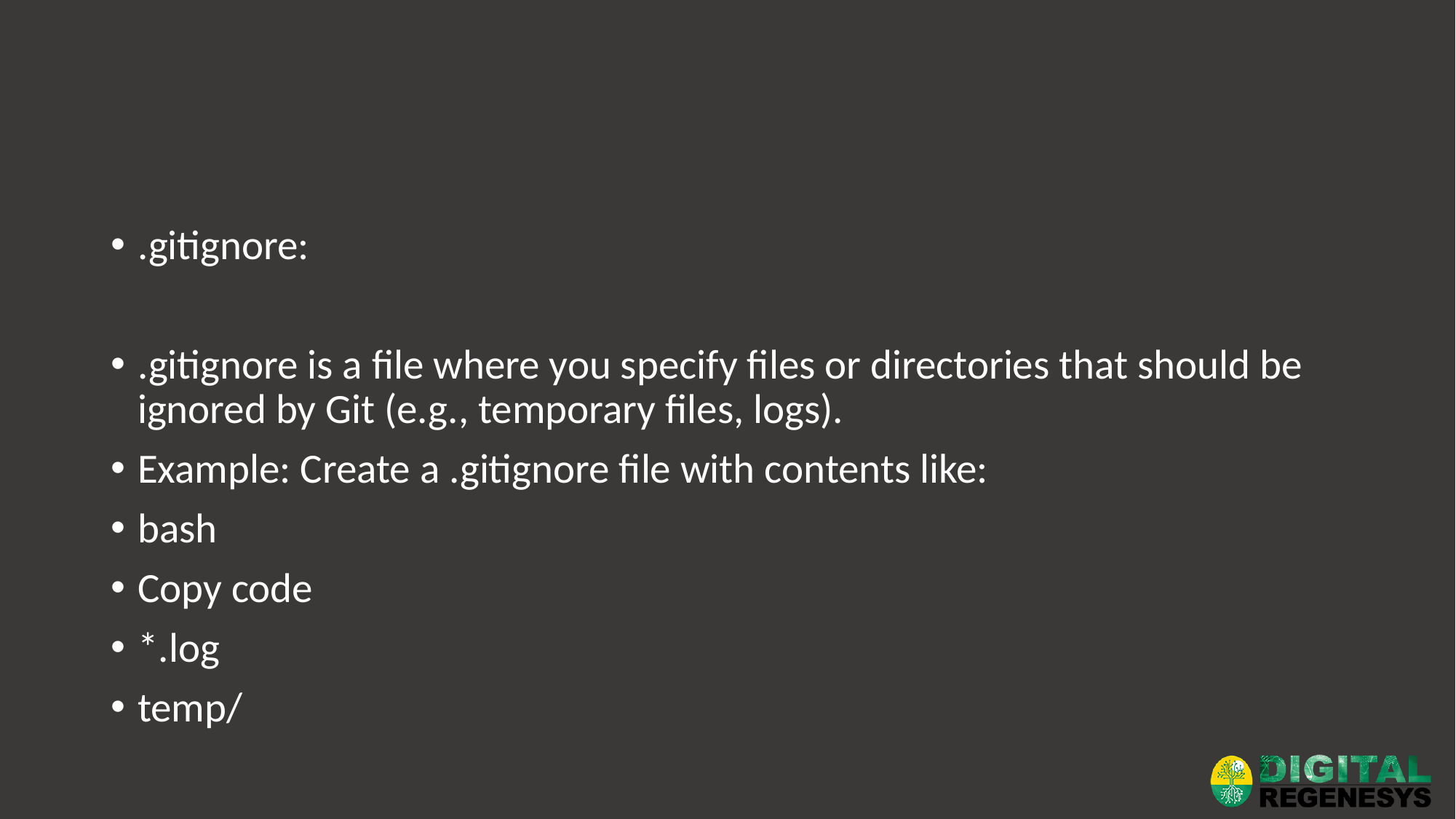

#
.gitignore:

.gitignore is a file where you specify files or directories that should be ignored by Git (e.g., temporary files, logs).
Example: Create a .gitignore file with contents like:
bash
Copy code
*.log
temp/